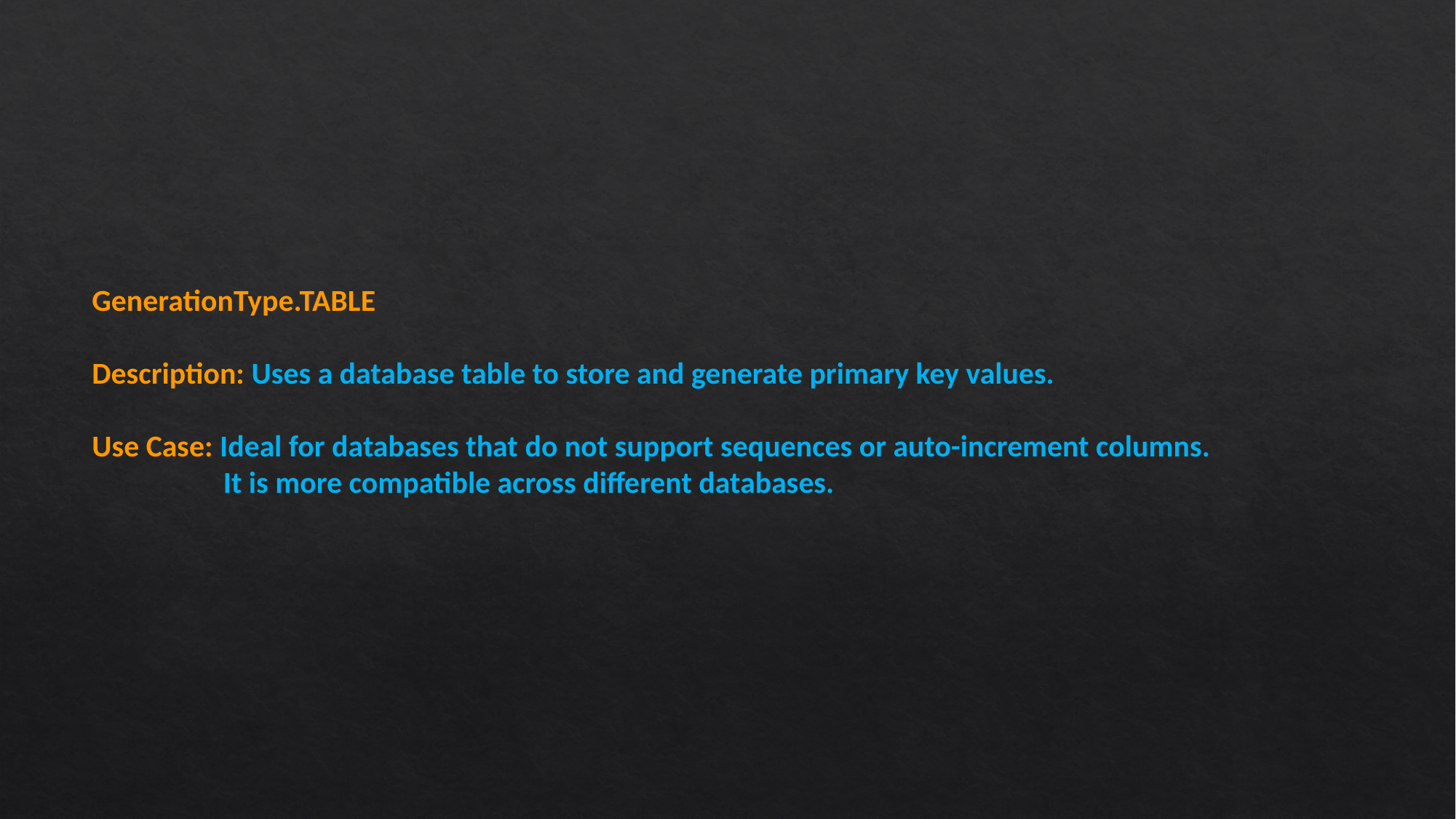

GenerationType.TABLE

Description: Uses a database table to store and generate primary key values.

Use Case: Ideal for databases that do not support sequences or auto-increment columns.
                   It is more compatible across different databases.